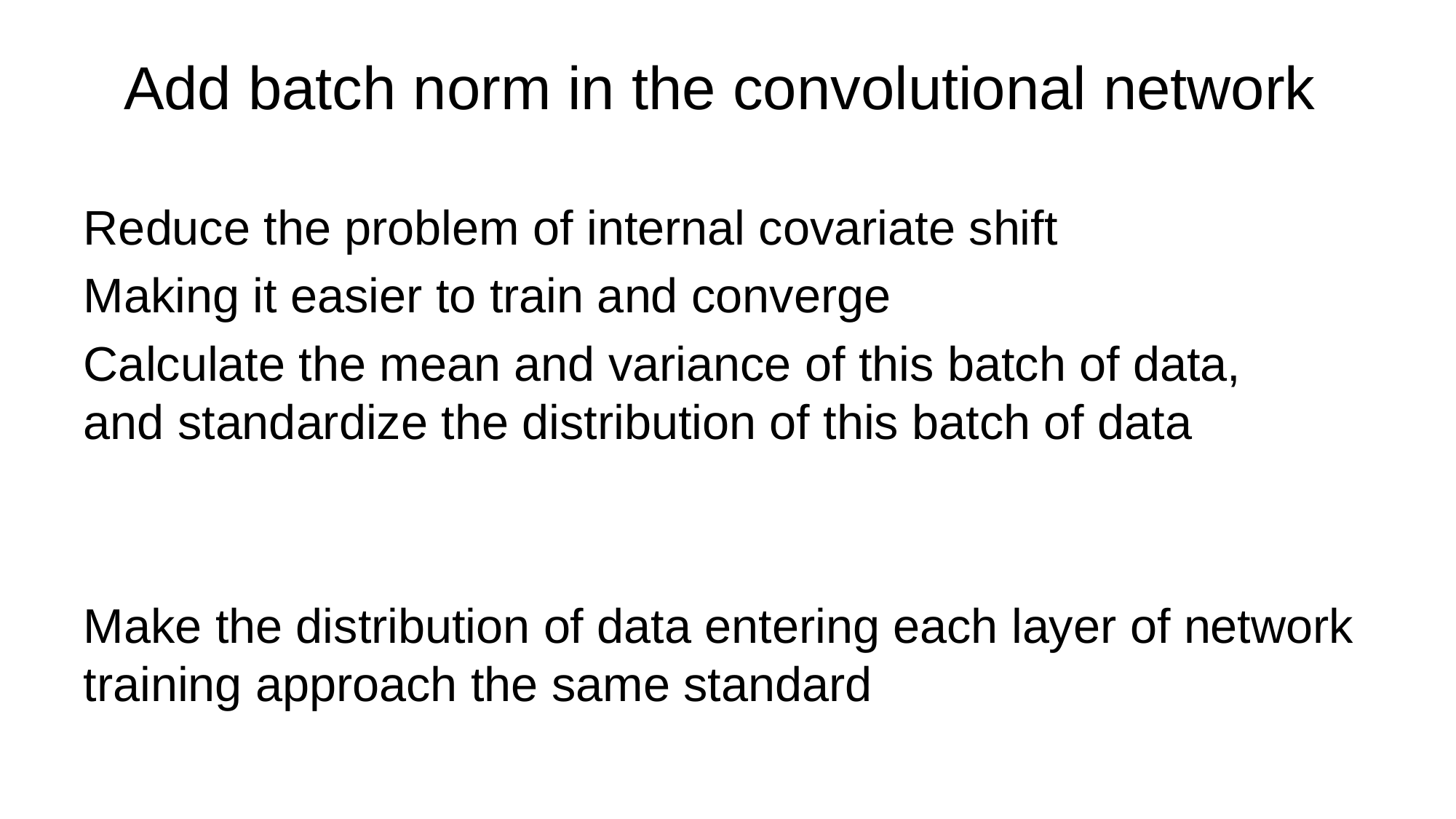

# Add batch norm in the convolutional network
Reduce the problem of internal covariate shift
Making it easier to train and converge
Calculate the mean and variance of this batch of data,
and standardize the distribution of this batch of data

Make the distribution of data entering each layer of network training approach the same standard